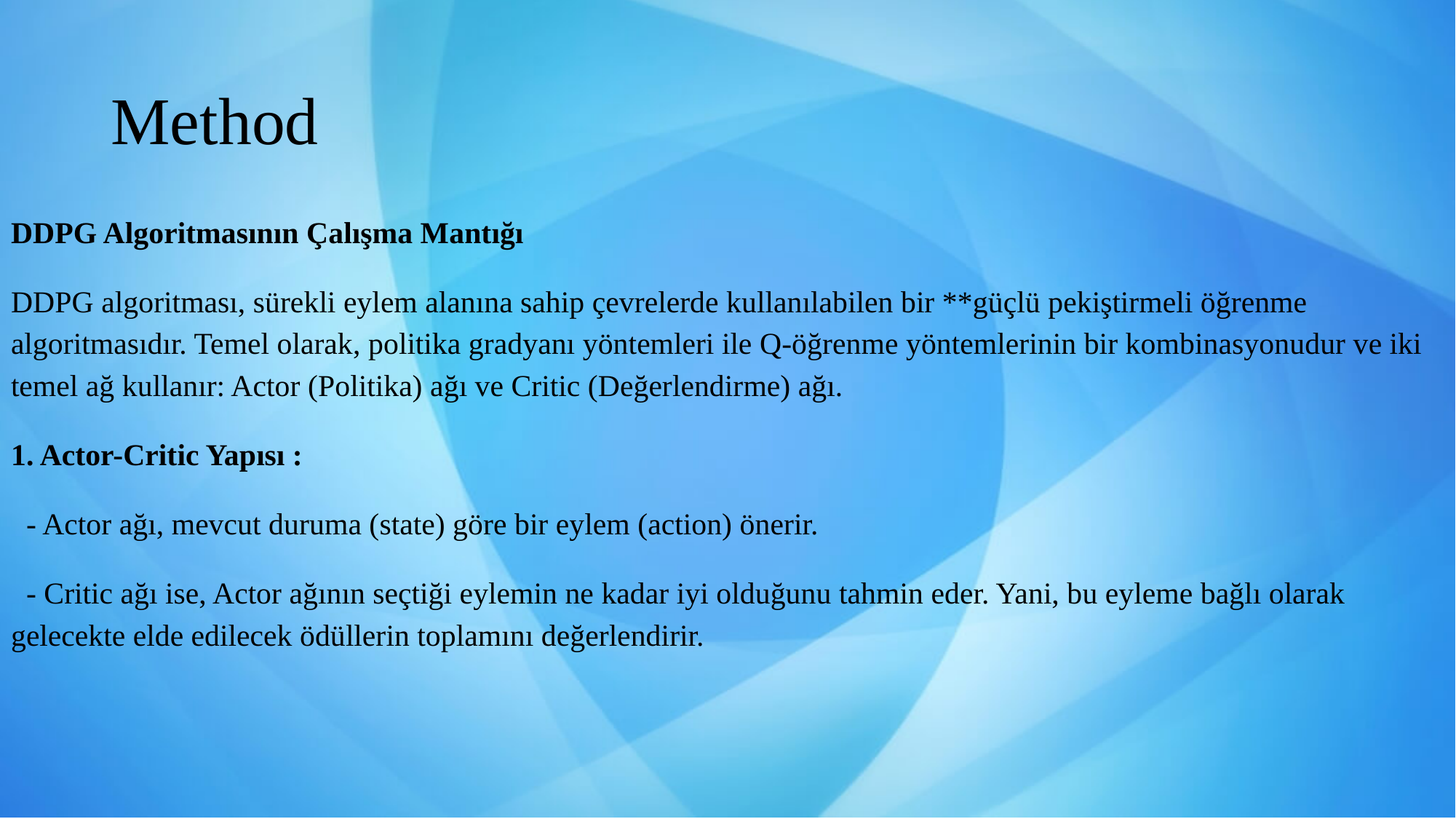

# Method
DDPG Algoritmasının Çalışma Mantığı
DDPG algoritması, sürekli eylem alanına sahip çevrelerde kullanılabilen bir **güçlü pekiştirmeli öğrenme algoritmasıdır. Temel olarak, politika gradyanı yöntemleri ile Q-öğrenme yöntemlerinin bir kombinasyonudur ve iki temel ağ kullanır: Actor (Politika) ağı ve Critic (Değerlendirme) ağı.
1. Actor-Critic Yapısı :
  - Actor ağı, mevcut duruma (state) göre bir eylem (action) önerir.
  - Critic ağı ise, Actor ağının seçtiği eylemin ne kadar iyi olduğunu tahmin eder. Yani, bu eyleme bağlı olarak gelecekte elde edilecek ödüllerin toplamını değerlendirir.